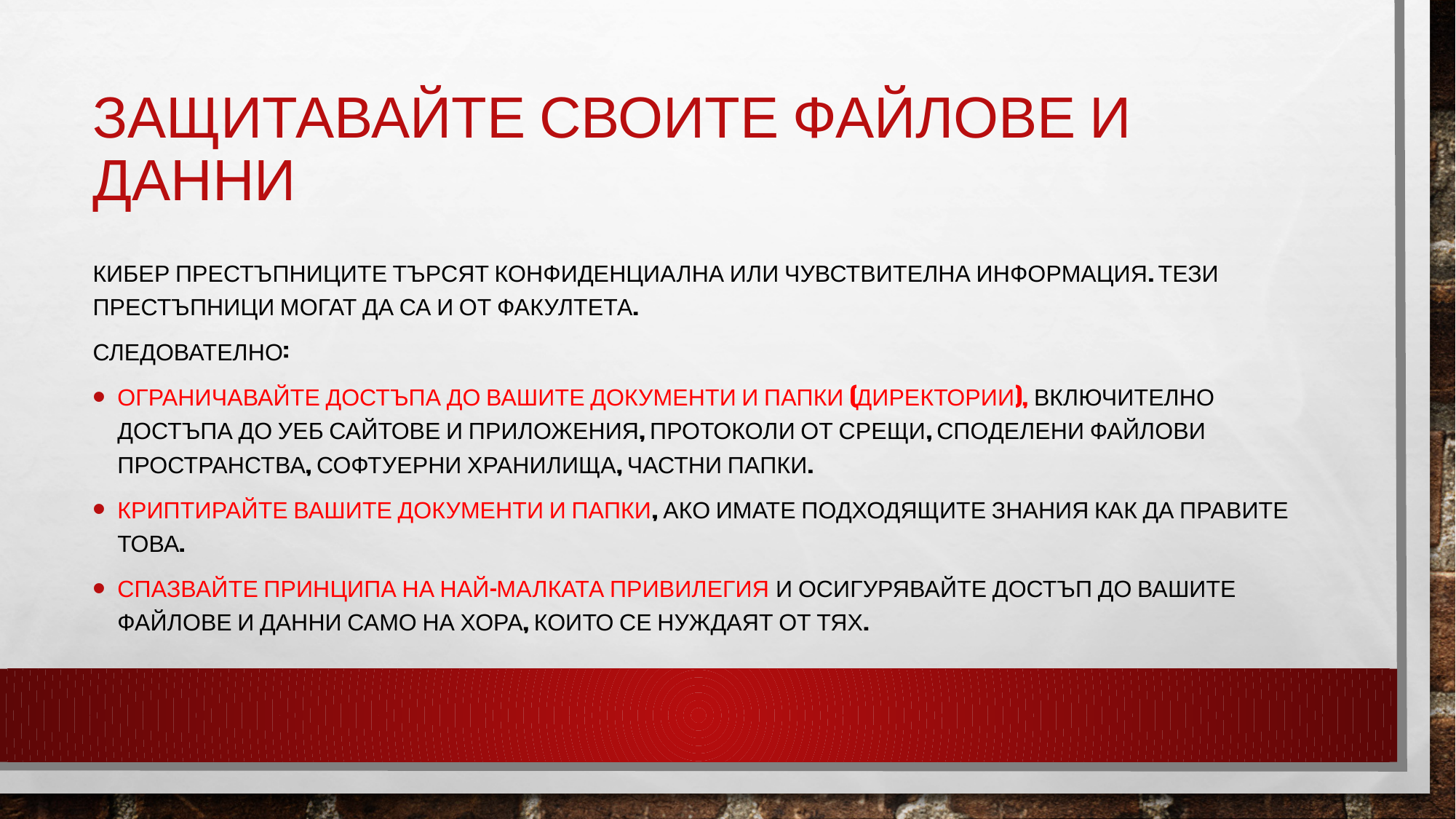

# Защитавайте своите файлове и данни
Кибер престъпниците търсят конфиденциална или чувствителна информация. Тези престъпници могат да са и от Факултета.
Следователно:
Ограничавайте достъпа до вашите документи и папки (директории), включително достъпа до Уеб сайтове и приложения, протоколи от срещи, споделени файлови пространства, софтуерни хранилища, частни папки.
Криптирайте вашите документи и папки, ако имате подходящите знания как да правите това.
Спазвайте принципа на най-малката привилегия и осигурявайте достъп до вашите файлове и данни само на хора, които се нуждаят от тях.